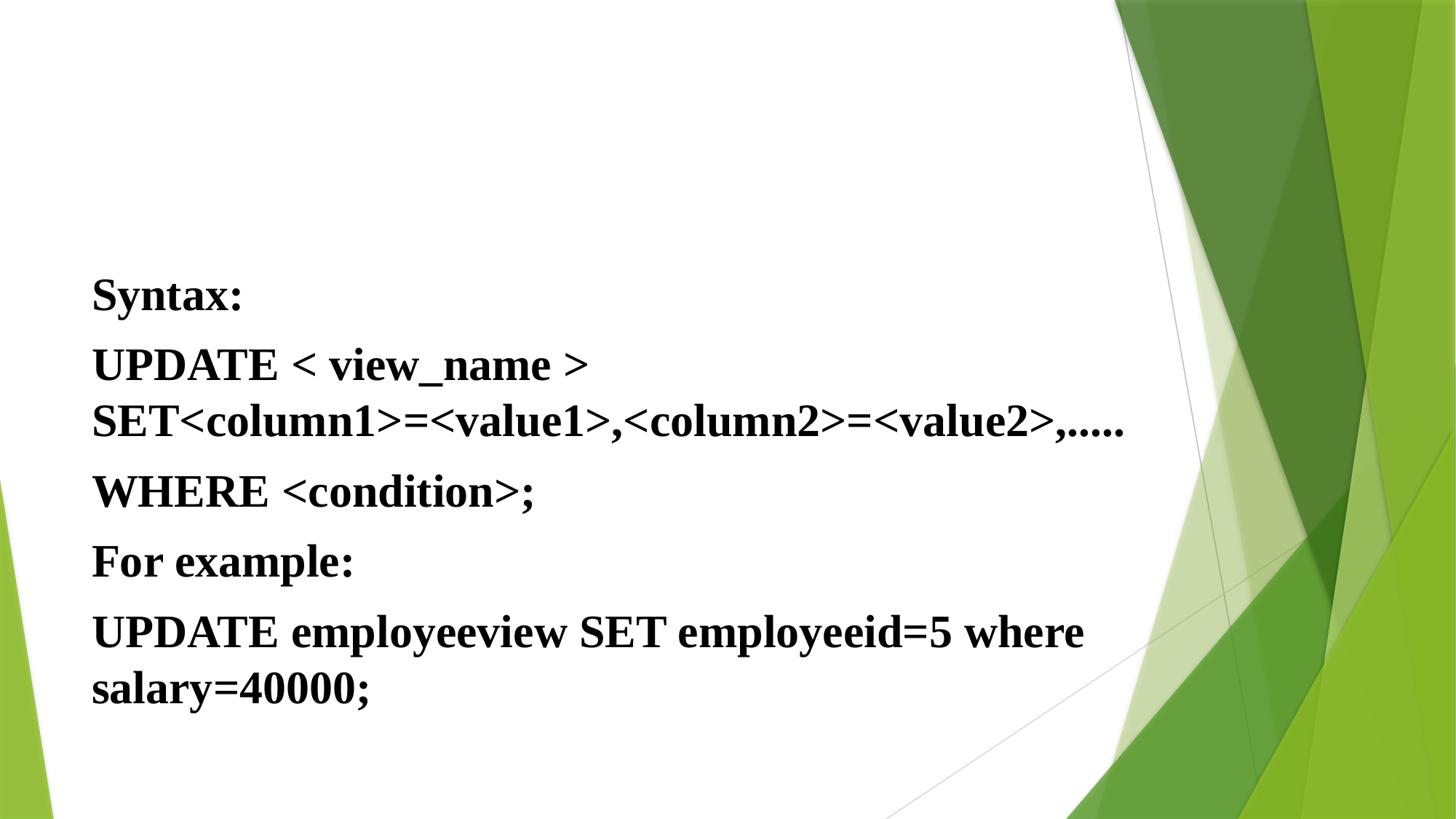

#
Syntax:
UPDATE < view_name > SET<column1>=<value1>,<column2>=<value2>,.....
WHERE <condition>;
For example:
UPDATE employeeview SET employeeid=5 where salary=40000;